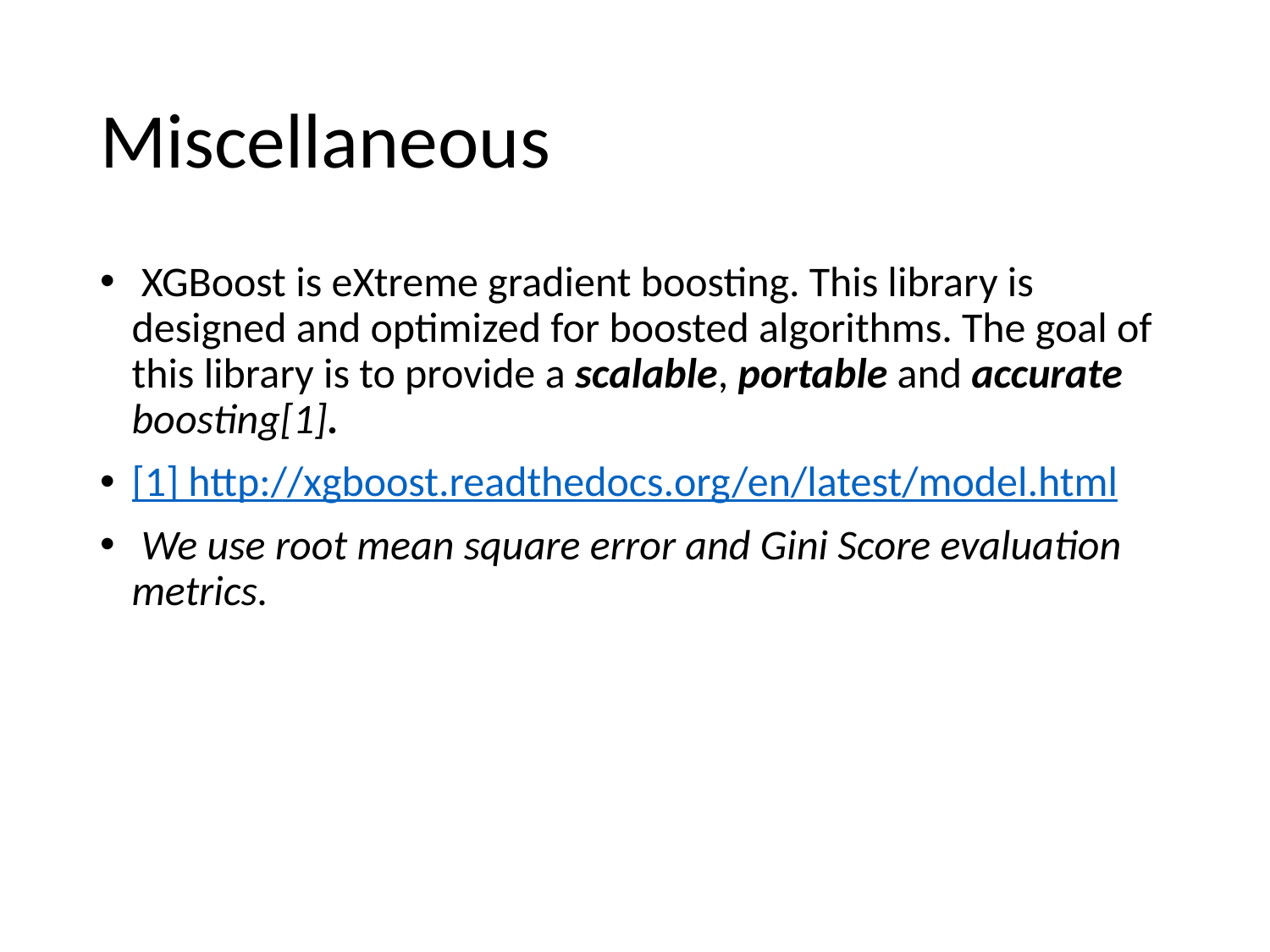

# Miscellaneous
 XGBoost is eXtreme gradient boosting. This library is designed and optimized for boosted algorithms. The goal of this library is to provide a scalable, portable and accurate boosting[1].
[1] http://xgboost.readthedocs.org/en/latest/model.html
 We use root mean square error and Gini Score evaluation metrics.